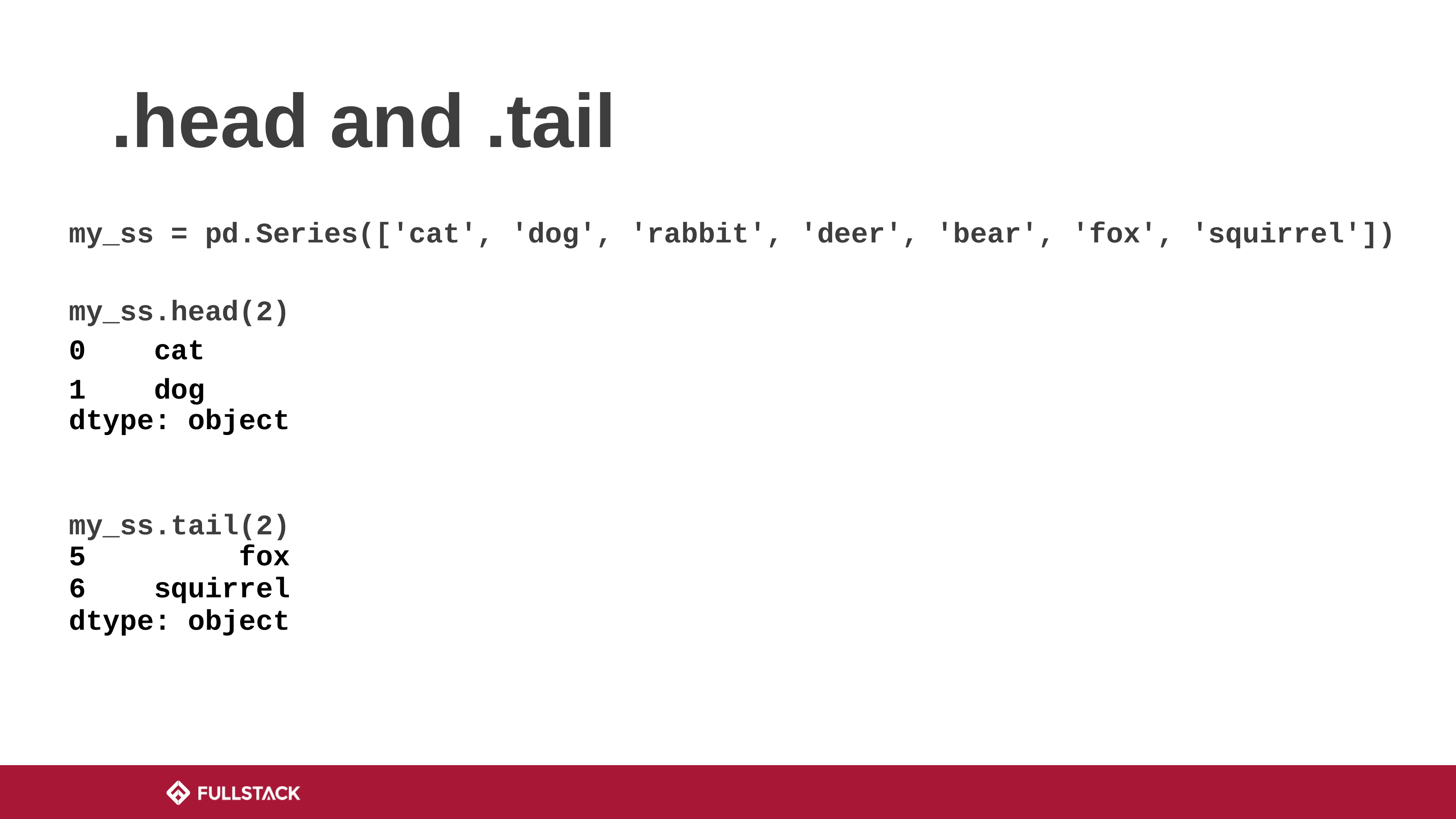

# .head and .tail
my_ss = pd.Series(['cat', 'dog', 'rabbit', 'deer', 'bear', 'fox', 'squirrel'])

my_ss.head(2)
0    cat
1    dog
dtype: object

my_ss.tail(2)
5         fox
6    squirrel
dtype: object